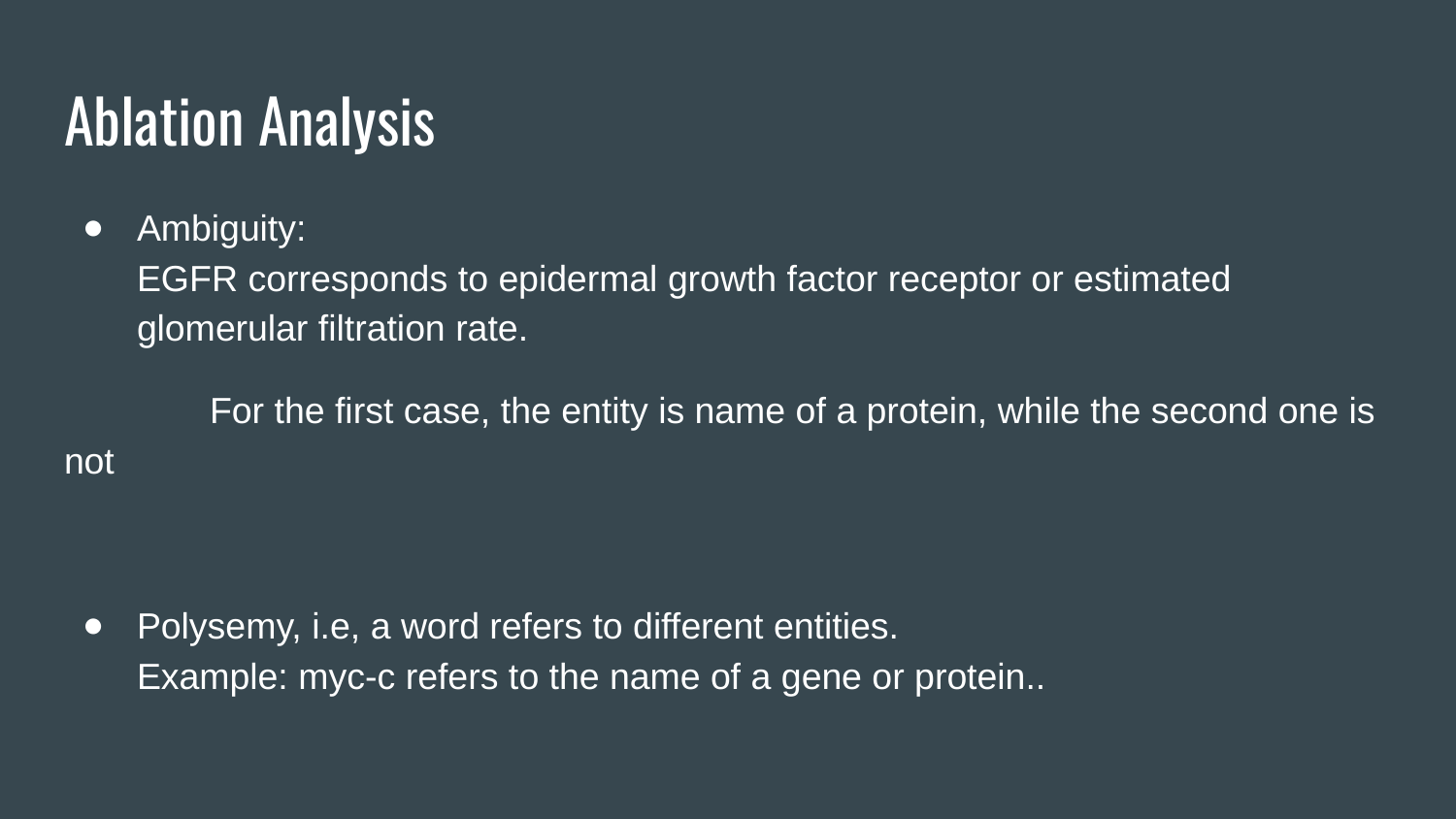

# Ablation Analysis
Ambiguity:
EGFR corresponds to epidermal growth factor receptor or estimated glomerular filtration rate.
	For the first case, the entity is name of a protein, while the second one is not

Polysemy, i.e, a word refers to different entities.
Example: myc-c refers to the name of a gene or protein..